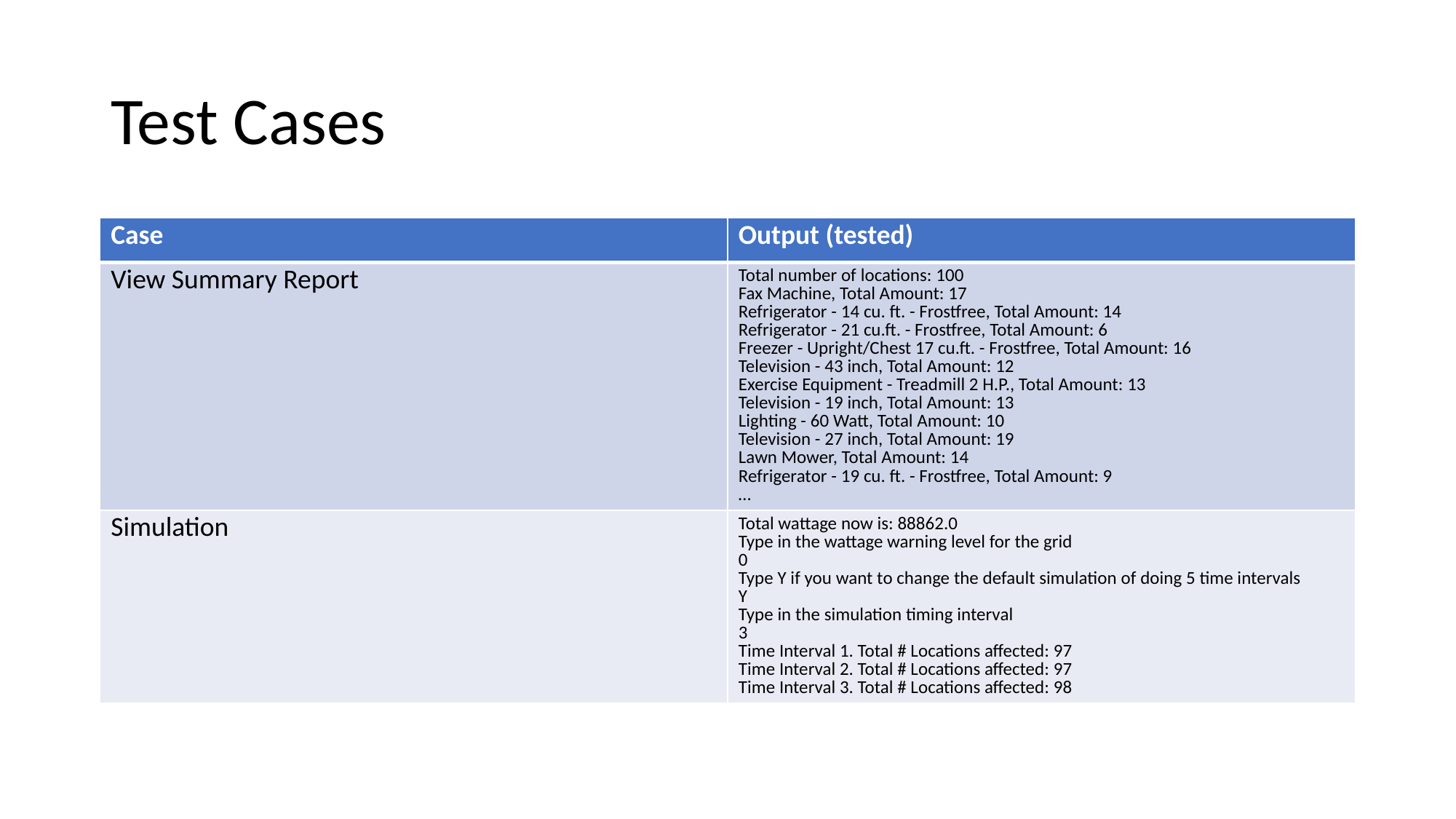

# Test Cases

| Case | Output (tested) |
| --- | --- |
| View Summary Report | Total number of locations: 100 Fax Machine, Total Amount: 17 Refrigerator - 14 cu. ft. - Frostfree, Total Amount: 14 Refrigerator - 21 cu.ft. - Frostfree, Total Amount: 6 Freezer - Upright/Chest 17 cu.ft. - Frostfree, Total Amount: 16 Television - 43 inch, Total Amount: 12 Exercise Equipment - Treadmill 2 H.P., Total Amount: 13 Television - 19 inch, Total Amount: 13 Lighting - 60 Watt, Total Amount: 10 Television - 27 inch, Total Amount: 19 Lawn Mower, Total Amount: 14 Refrigerator - 19 cu. ft. - Frostfree, Total Amount: 9 … |
| Simulation | Total wattage now is: 88862.0 Type in the wattage warning level for the grid 0 Type Y if you want to change the default simulation of doing 5 time intervals Y Type in the simulation timing interval 3 Time Interval 1. Total # Locations affected: 97 Time Interval 2. Total # Locations affected: 97 Time Interval 3. Total # Locations affected: 98 |